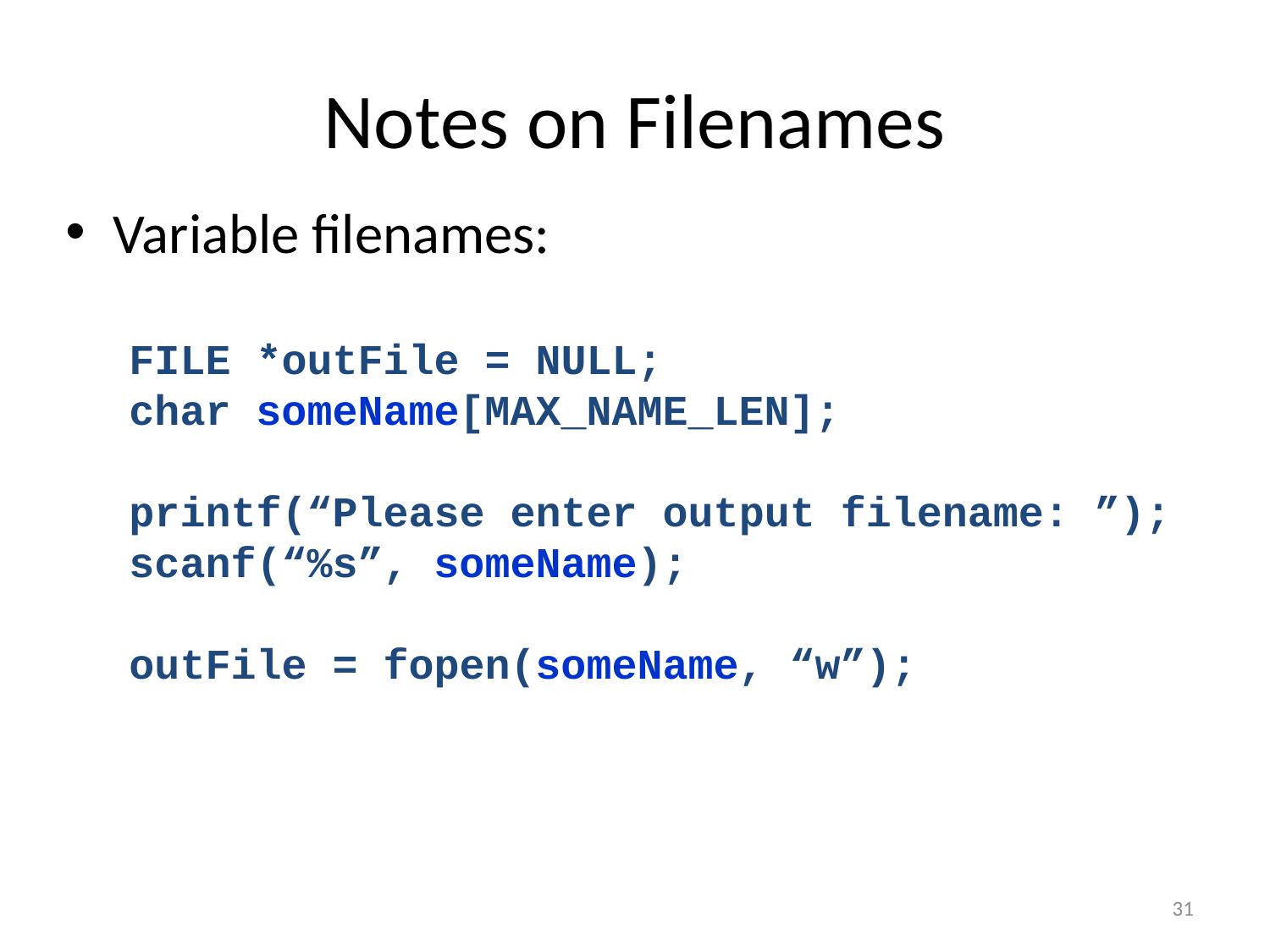

# Notes on Filenames
Variable filenames:

FILE *outFile = NULL;
char someName[MAX_NAME_LEN];

printf(“Please enter output filename: ”);
scanf(“%s”, someName);

outFile = fopen(someName, “w”);
31